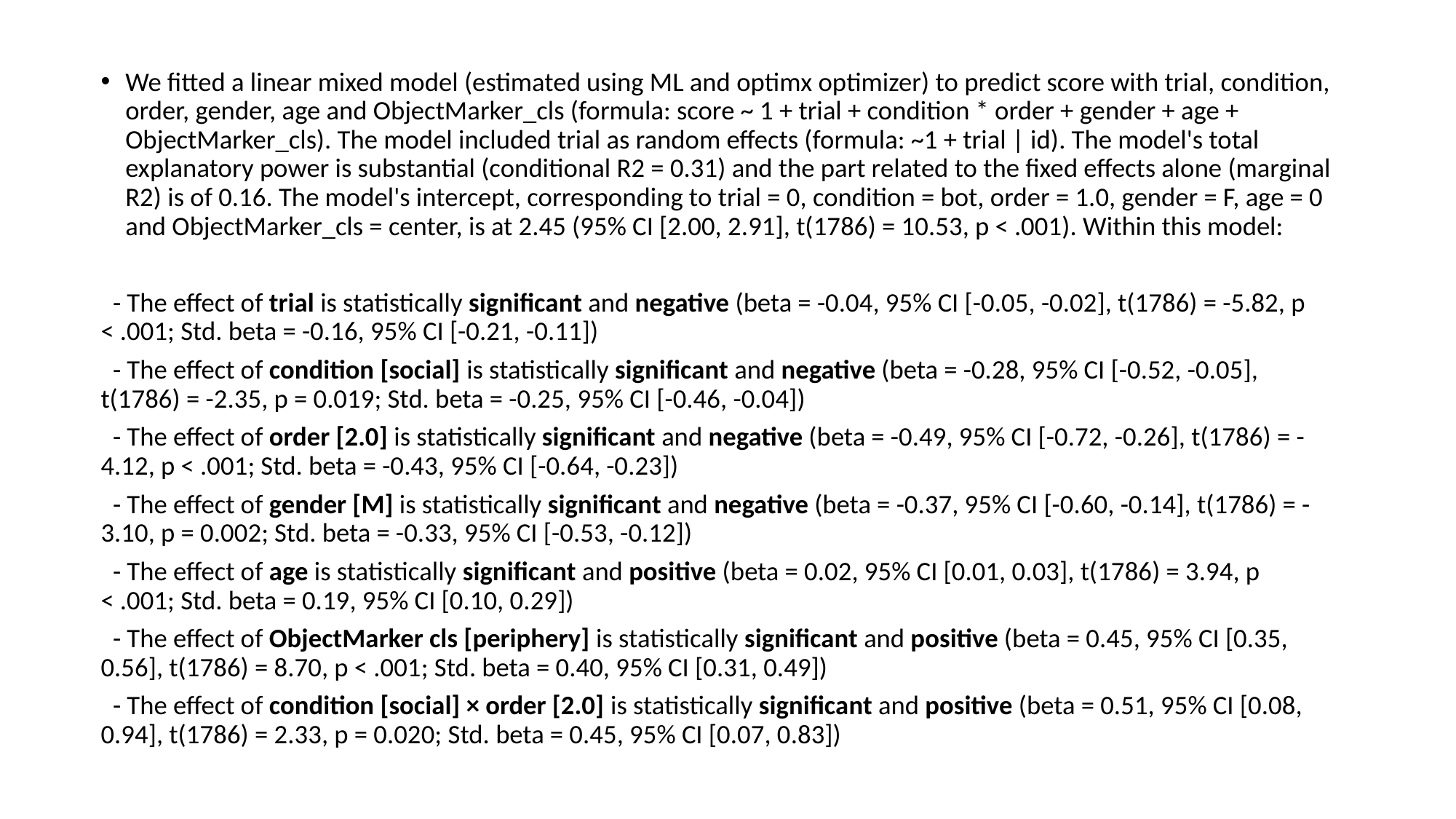

We fitted a linear mixed model (estimated using ML and optimx optimizer) to predict score with trial, condition, order, gender, age and ObjectMarker_cls (formula: score ~ 1 + trial + condition * order + gender + age + ObjectMarker_cls). The model included trial as random effects (formula: ~1 + trial | id). The model's total explanatory power is substantial (conditional R2 = 0.31) and the part related to the fixed effects alone (marginal R2) is of 0.16. The model's intercept, corresponding to trial = 0, condition = bot, order = 1.0, gender = F, age = 0 and ObjectMarker_cls = center, is at 2.45 (95% CI [2.00, 2.91], t(1786) = 10.53, p < .001). Within this model:

  - The effect of trial is statistically significant and negative (beta = -0.04, 95% CI [-0.05, -0.02], t(1786) = -5.82, p < .001; Std. beta = -0.16, 95% CI [-0.21, -0.11])
  - The effect of condition [social] is statistically significant and negative (beta = -0.28, 95% CI [-0.52, -0.05], t(1786) = -2.35, p = 0.019; Std. beta = -0.25, 95% CI [-0.46, -0.04])
  - The effect of order [2.0] is statistically significant and negative (beta = -0.49, 95% CI [-0.72, -0.26], t(1786) = -4.12, p < .001; Std. beta = -0.43, 95% CI [-0.64, -0.23])
  - The effect of gender [M] is statistically significant and negative (beta = -0.37, 95% CI [-0.60, -0.14], t(1786) = -3.10, p = 0.002; Std. beta = -0.33, 95% CI [-0.53, -0.12])
  - The effect of age is statistically significant and positive (beta = 0.02, 95% CI [0.01, 0.03], t(1786) = 3.94, p < .001; Std. beta = 0.19, 95% CI [0.10, 0.29])
  - The effect of ObjectMarker cls [periphery] is statistically significant and positive (beta = 0.45, 95% CI [0.35, 0.56], t(1786) = 8.70, p < .001; Std. beta = 0.40, 95% CI [0.31, 0.49])
  - The effect of condition [social] × order [2.0] is statistically significant and positive (beta = 0.51, 95% CI [0.08, 0.94], t(1786) = 2.33, p = 0.020; Std. beta = 0.45, 95% CI [0.07, 0.83])